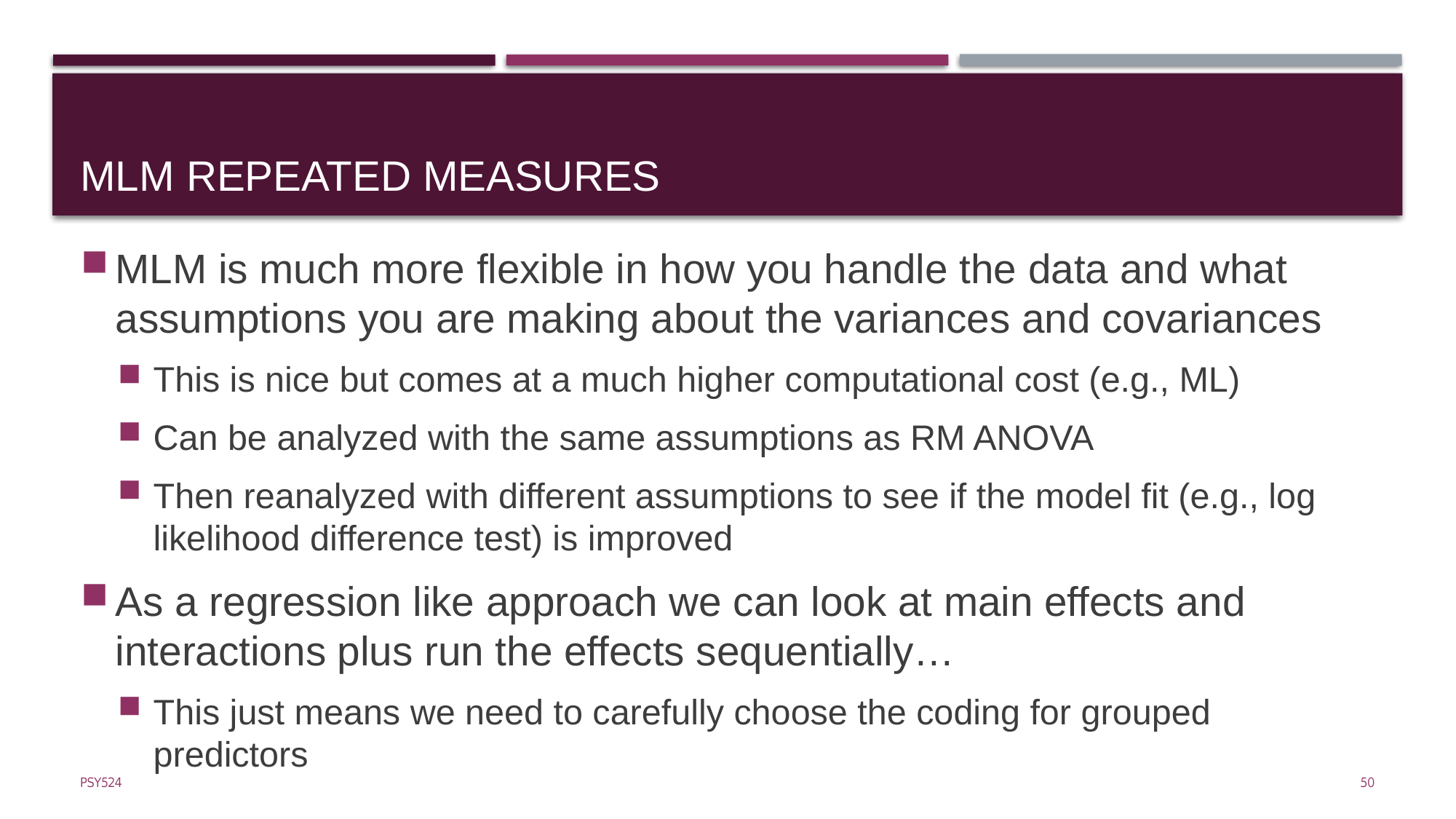

# Mlm repeated measures
MLM is much more flexible in how you handle the data and what assumptions you are making about the variances and covariances
This is nice but comes at a much higher computational cost (e.g., ML)
Can be analyzed with the same assumptions as RM ANOVA
Then reanalyzed with different assumptions to see if the model fit (e.g., log likelihood difference test) is improved
As a regression like approach we can look at main effects and interactions plus run the effects sequentially…
This just means we need to carefully choose the coding for grouped predictors

50
Psy524